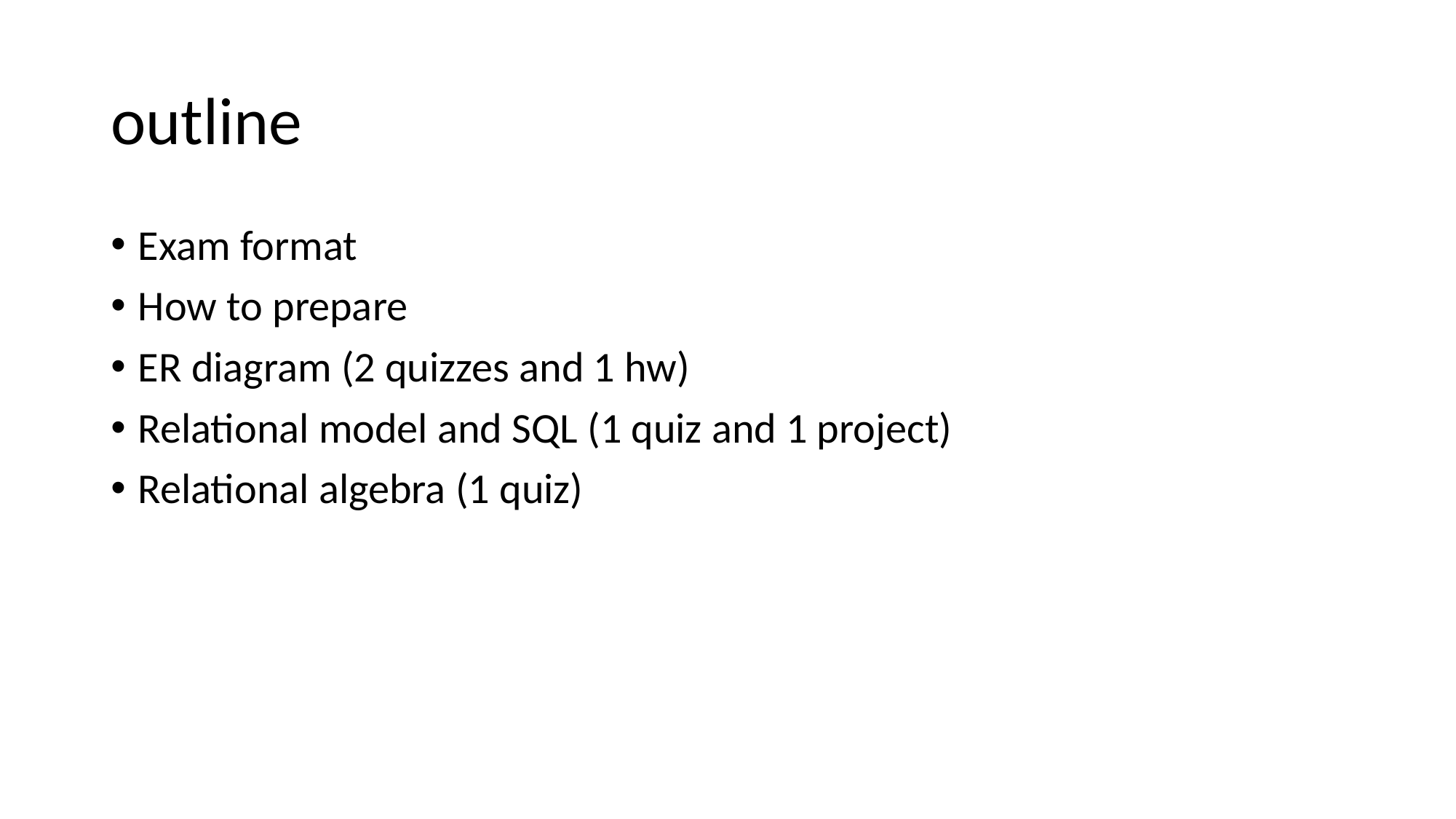

# outline
Exam format
How to prepare
ER diagram (2 quizzes and 1 hw)
Relational model and SQL (1 quiz and 1 project)
Relational algebra (1 quiz)